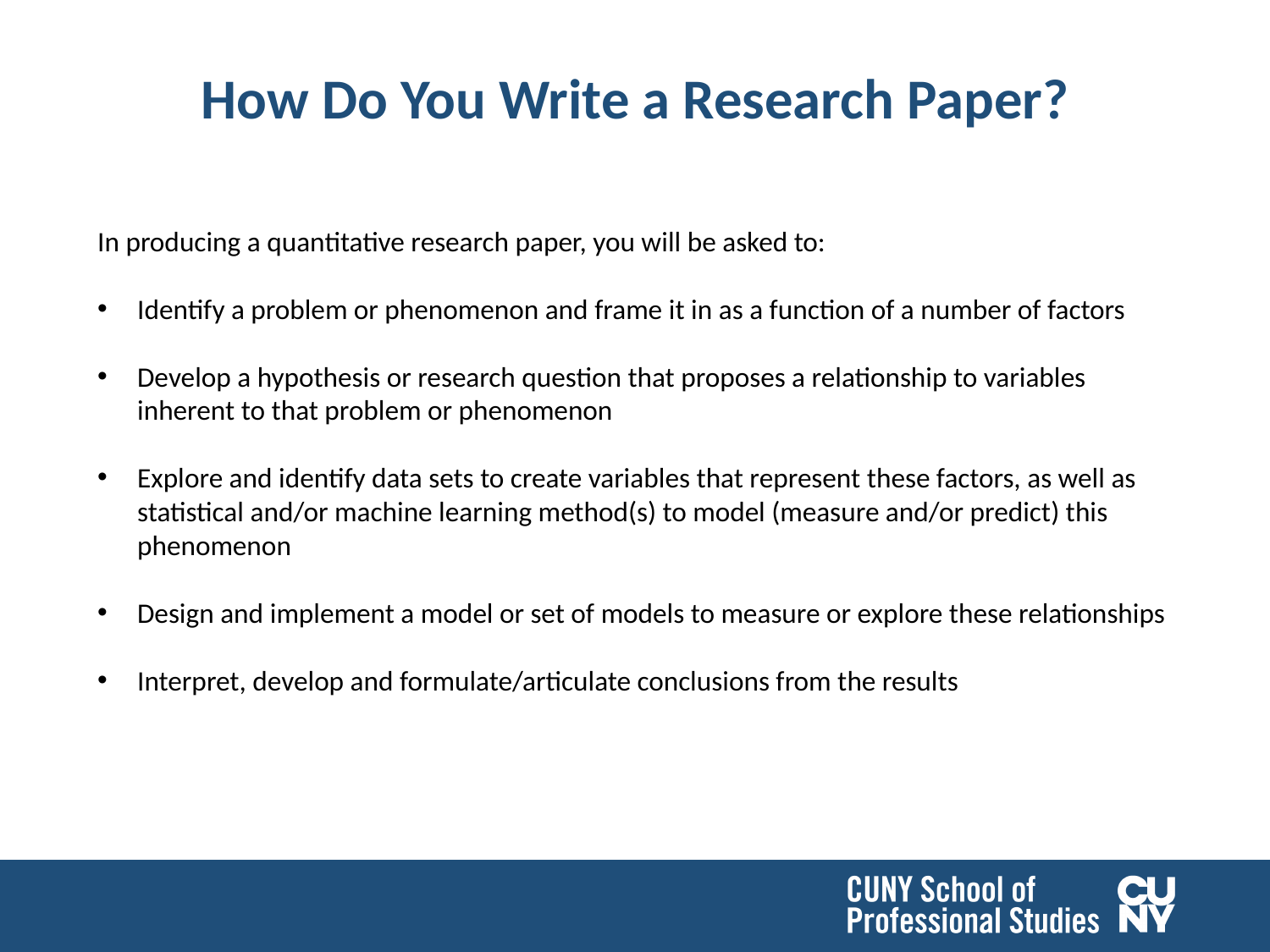

# How Do You Write a Research Paper?

In producing a quantitative research paper, you will be asked to:

Identify a problem or phenomenon and frame it in as a function of a number of factors

Develop a hypothesis or research question that proposes a relationship to variables inherent to that problem or phenomenon

Explore and identify data sets to create variables that represent these factors, as well as statistical and/or machine learning method(s) to model (measure and/or predict) this phenomenon

Design and implement a model or set of models to measure or explore these relationships

Interpret, develop and formulate/articulate conclusions from the results